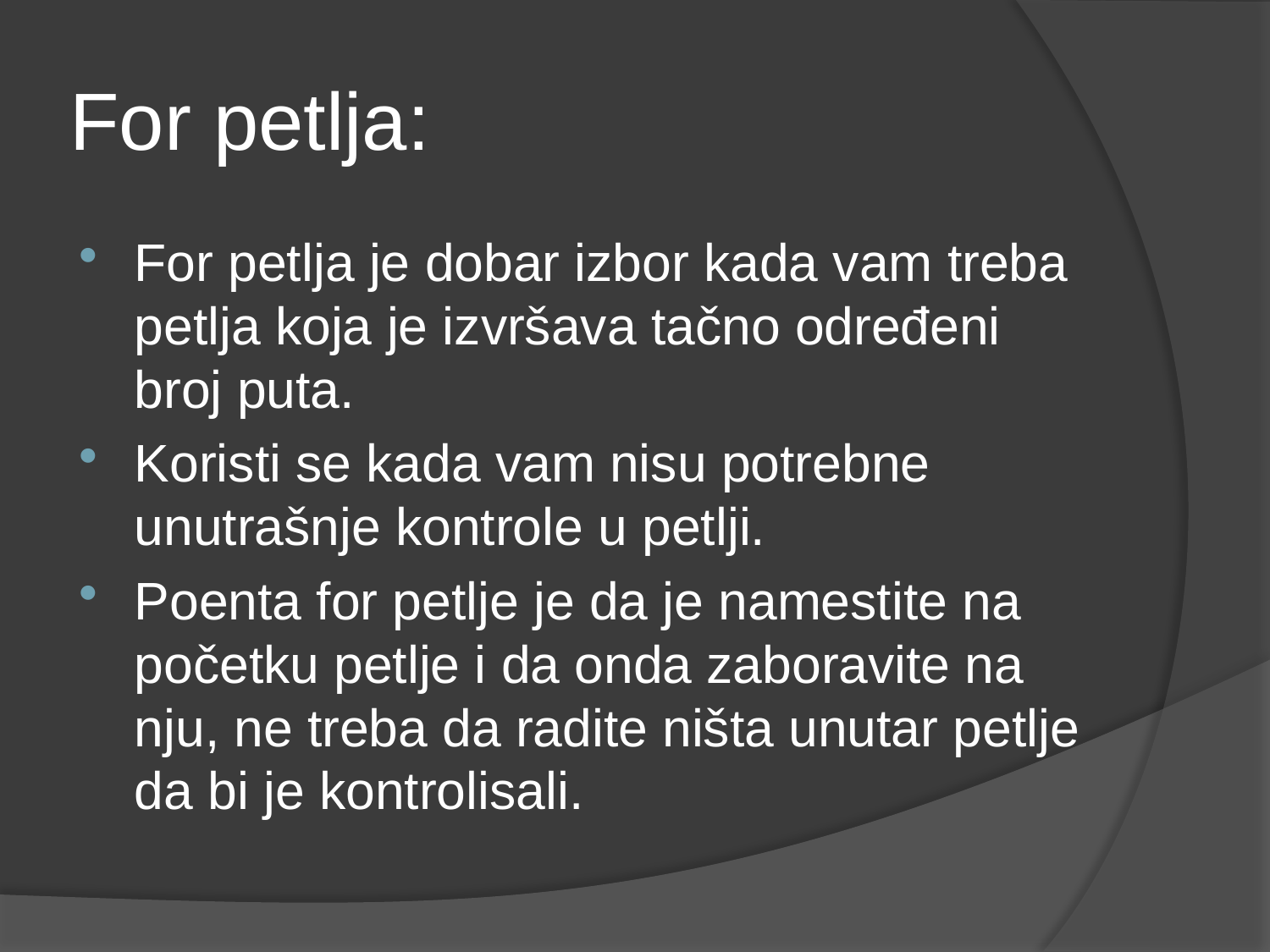

# For petlja:
For petlja je dobar izbor kada vam treba petlja koja je izvršava tačno određeni broj puta.
Koristi se kada vam nisu potrebne unutrašnje kontrole u petlji.
Poenta for petlje je da je namestite na početku petlje i da onda zaboravite na nju, ne treba da radite ništa unutar petlje da bi je kontrolisali.